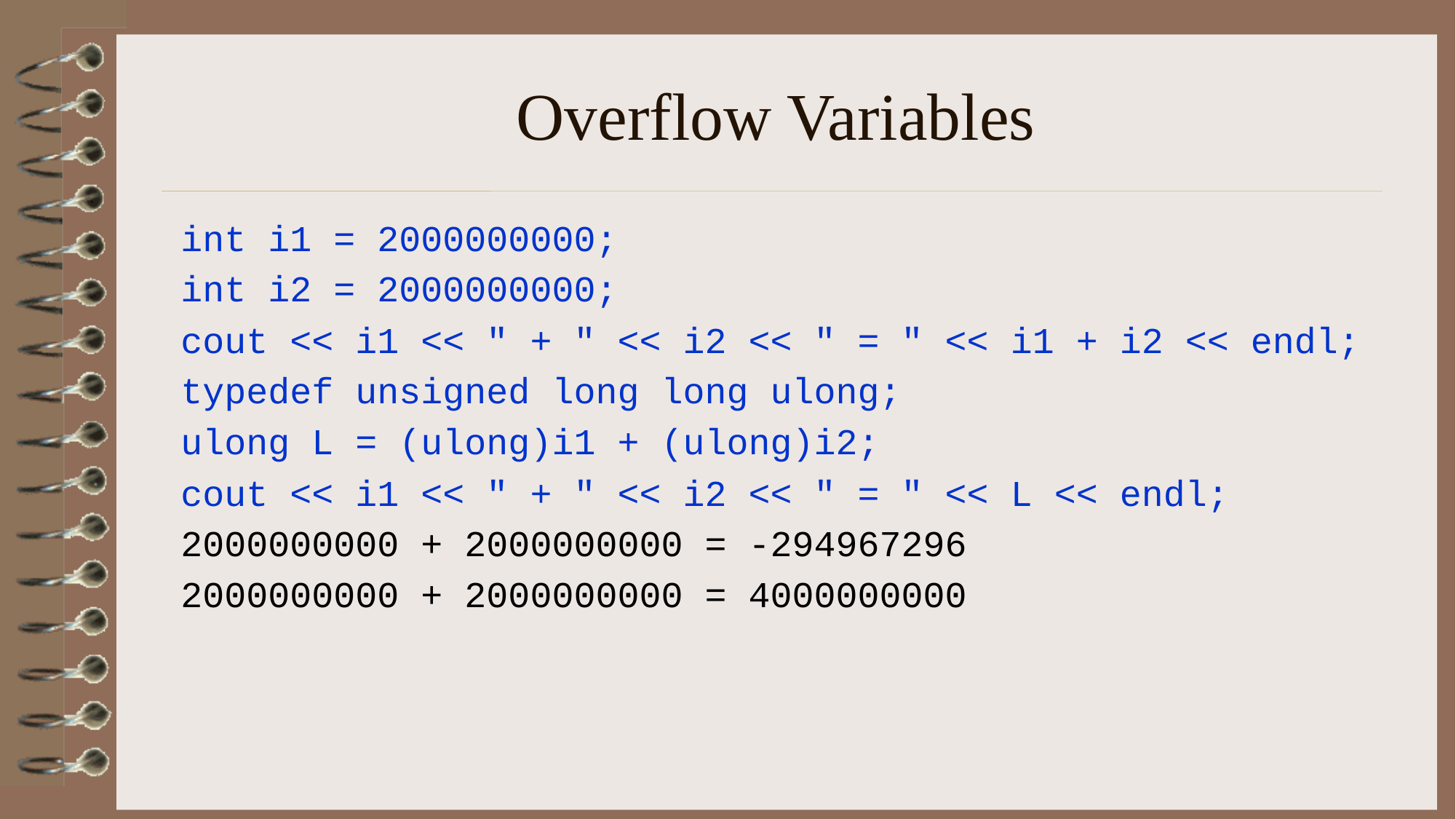

# Overflow Variables
int i1 = 2000000000;
int i2 = 2000000000;
cout << i1 << " + " << i2 << " = " << i1 + i2 << endl;
typedef unsigned long long ulong;
ulong L = (ulong)i1 + (ulong)i2;
cout << i1 << " + " << i2 << " = " << L << endl;
2000000000 + 2000000000 = -294967296
2000000000 + 2000000000 = 4000000000